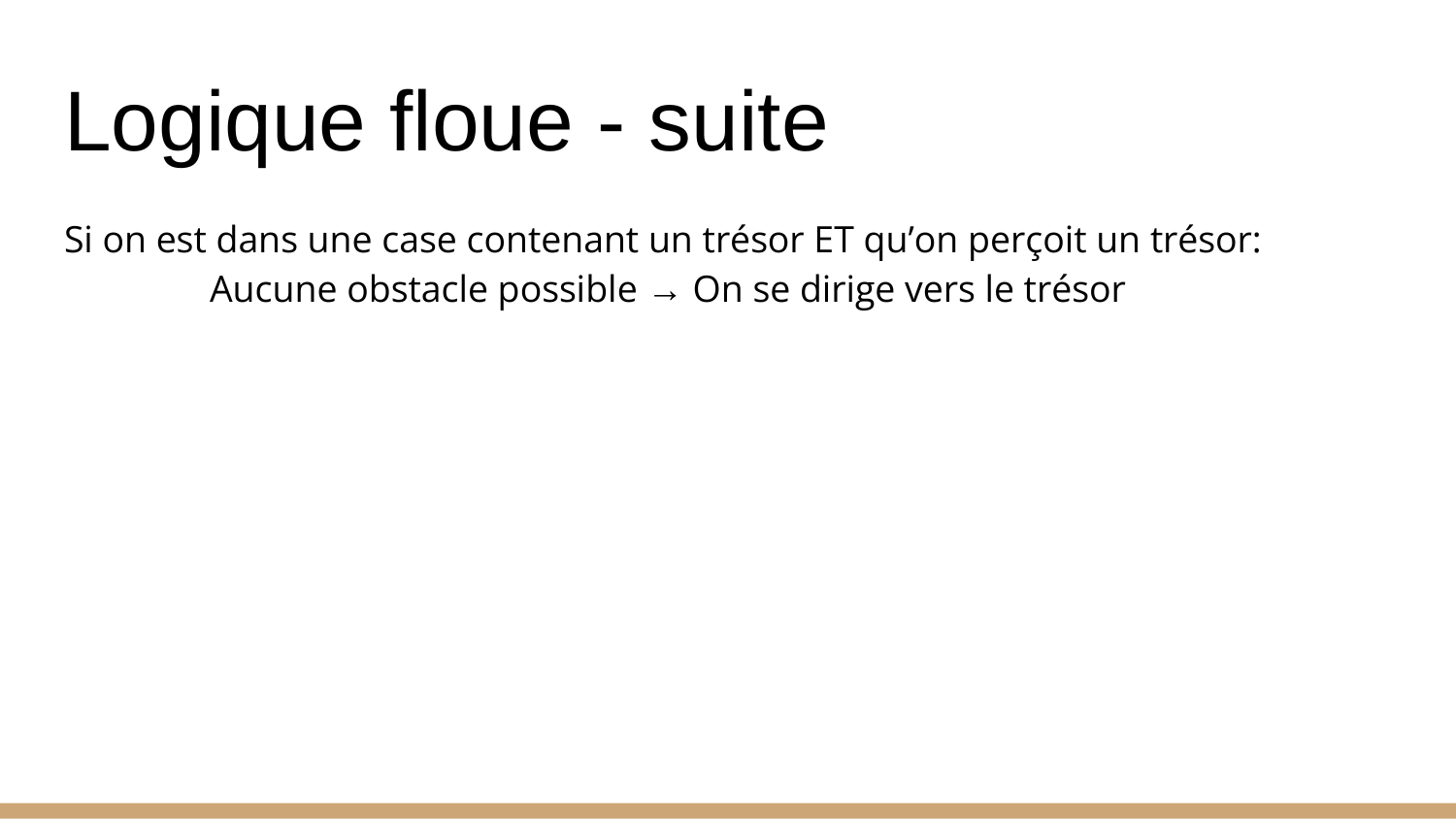

# Logique floue - suite
Si on est dans une case contenant un trésor ET qu’on perçoit un trésor:
	Aucune obstacle possible → On se dirige vers le trésor